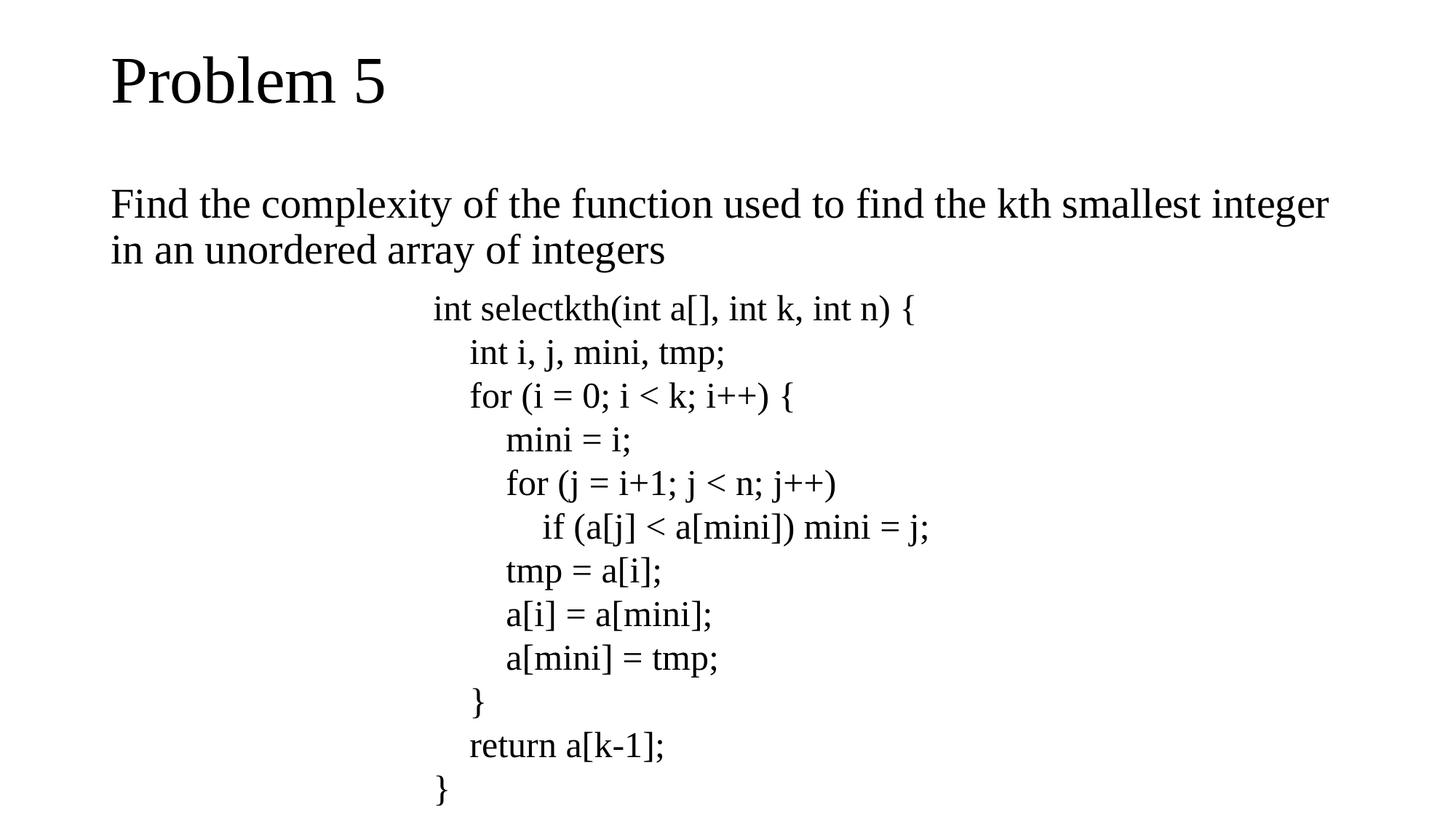

# Problem 5
Find the complexity of the function used to find the kth smallest integer in an unordered array of integers
int selectkth(int a[], int k, int n) {
    int i, j, mini, tmp;
    for (i = 0; i < k; i++) {
        mini = i;
        for (j = i+1; j < n; j++)
            if (a[j] < a[mini]) mini = j;
        tmp = a[i];
        a[i] = a[mini];
        a[mini] = tmp;
    }
    return a[k-1];
}